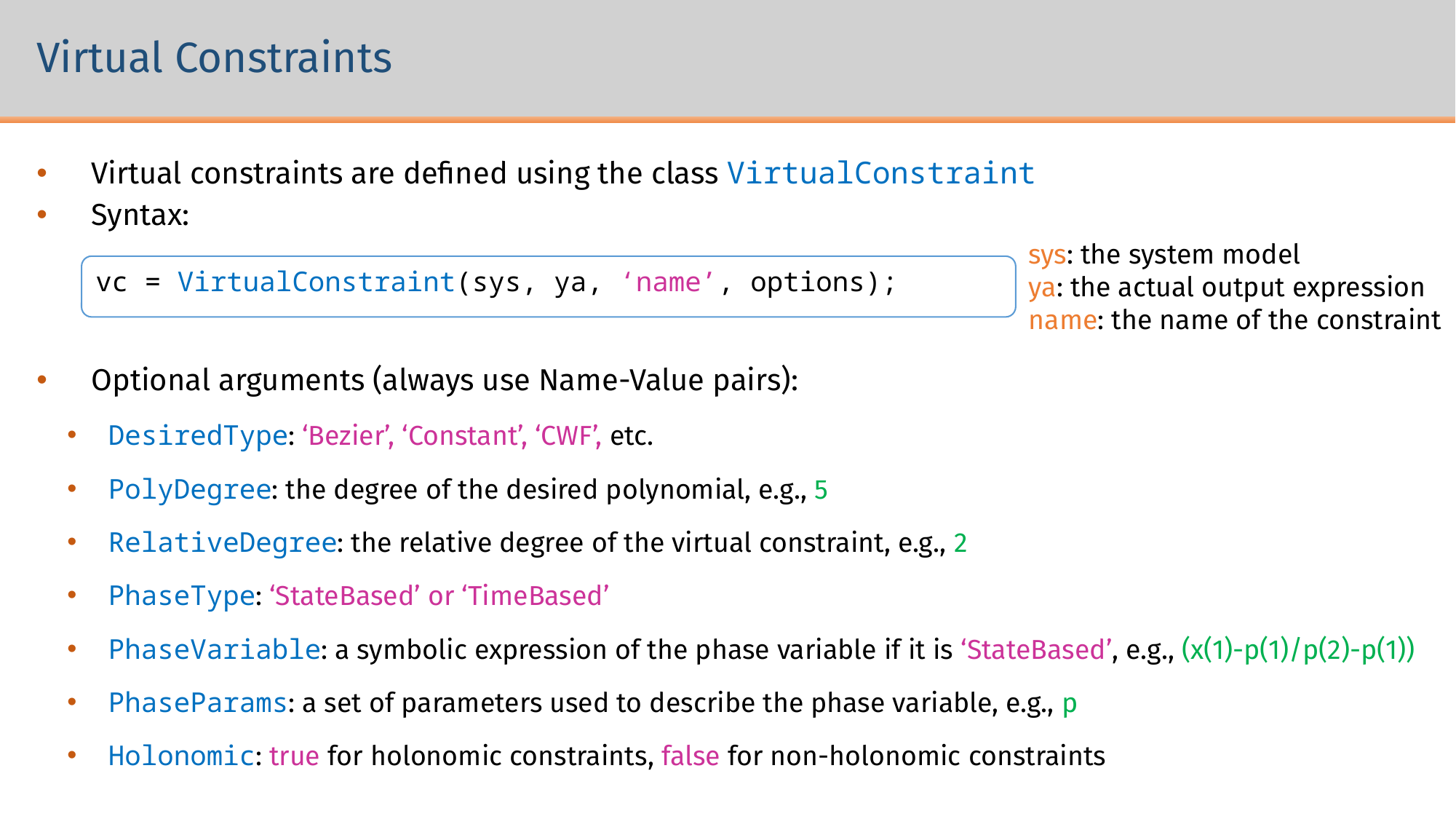

# Virtual Constraints
Virtual constraints are defined using the class VirtualConstraint
Syntax:

Optional arguments (always use Name-Value pairs):
DesiredType: ‘Bezier’, ‘Constant’, ‘CWF’, etc.
PolyDegree: the degree of the desired polynomial, e.g., 5
RelativeDegree: the relative degree of the virtual constraint, e.g., 2
PhaseType: ‘StateBased’ or ‘TimeBased’
PhaseVariable: a symbolic expression of the phase variable if it is ‘StateBased’, e.g., (x(1)-p(1)/p(2)-p(1))
PhaseParams: a set of parameters used to describe the phase variable, e.g., p
Holonomic: true for holonomic constraints, false for non-holonomic constraints

sys: the system model
ya: the actual output expression
name: the name of the constraint
vc = VirtualConstraint(sys, ya, ‘name’, options);